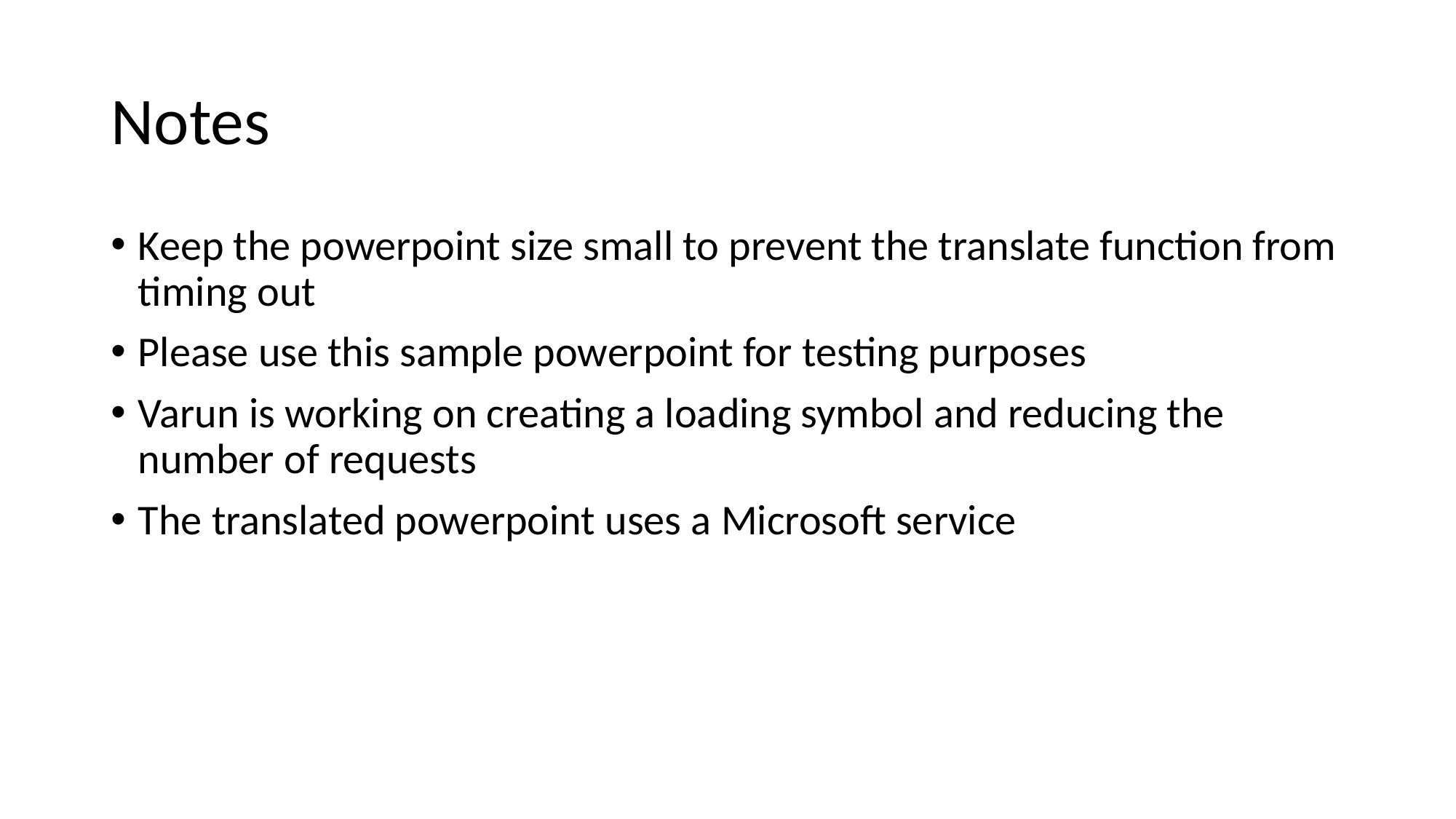

# Notes
Keep the powerpoint size small to prevent the translate function from timing out
Please use this sample powerpoint for testing purposes
Varun is working on creating a loading symbol and reducing the number of requests
The translated powerpoint uses a Microsoft service